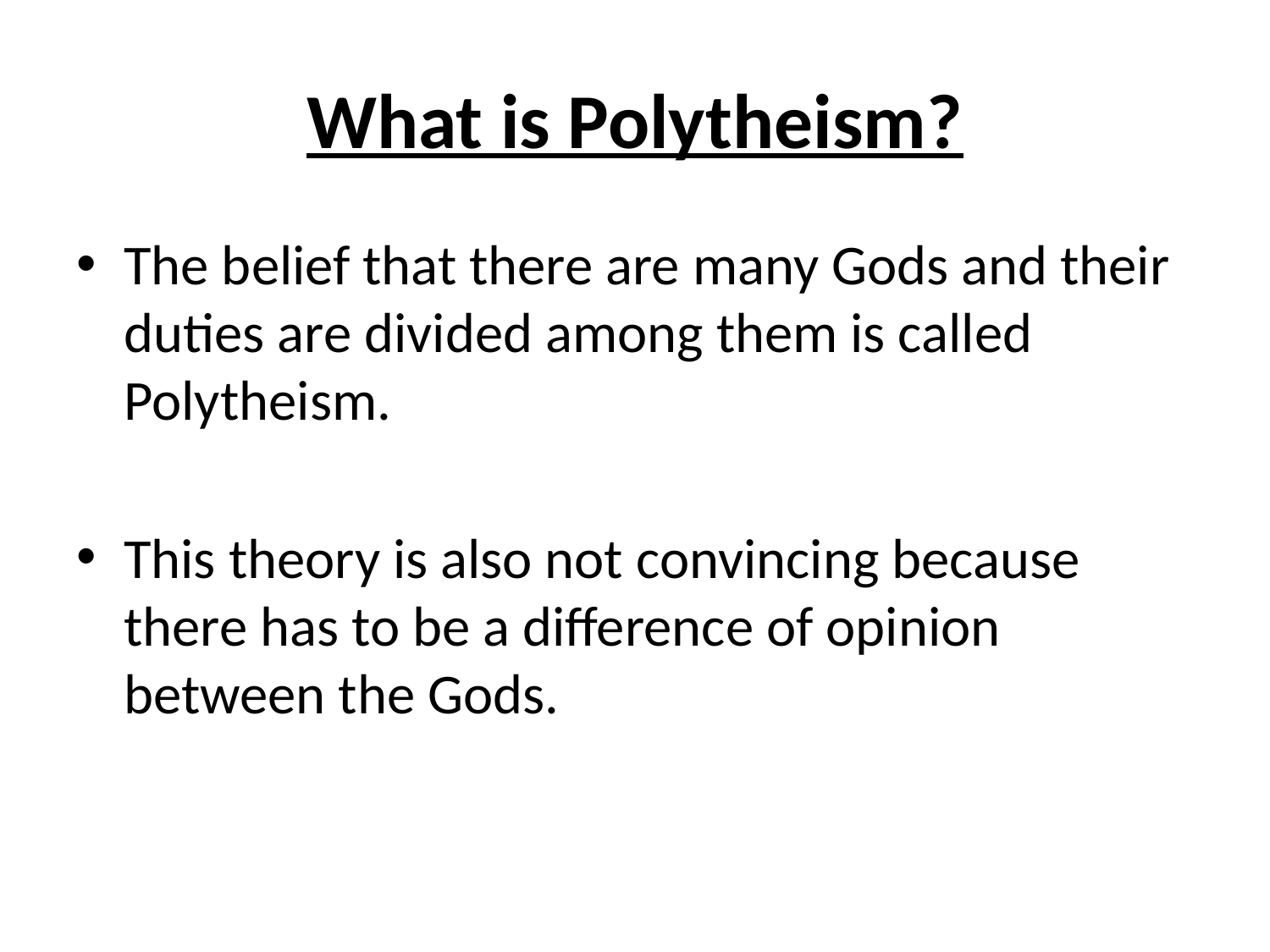

# What is Polytheism?
The belief that there are many Gods and their duties are divided among them is called Polytheism.

This theory is also not convincing because there has to be a difference of opinion between the Gods.